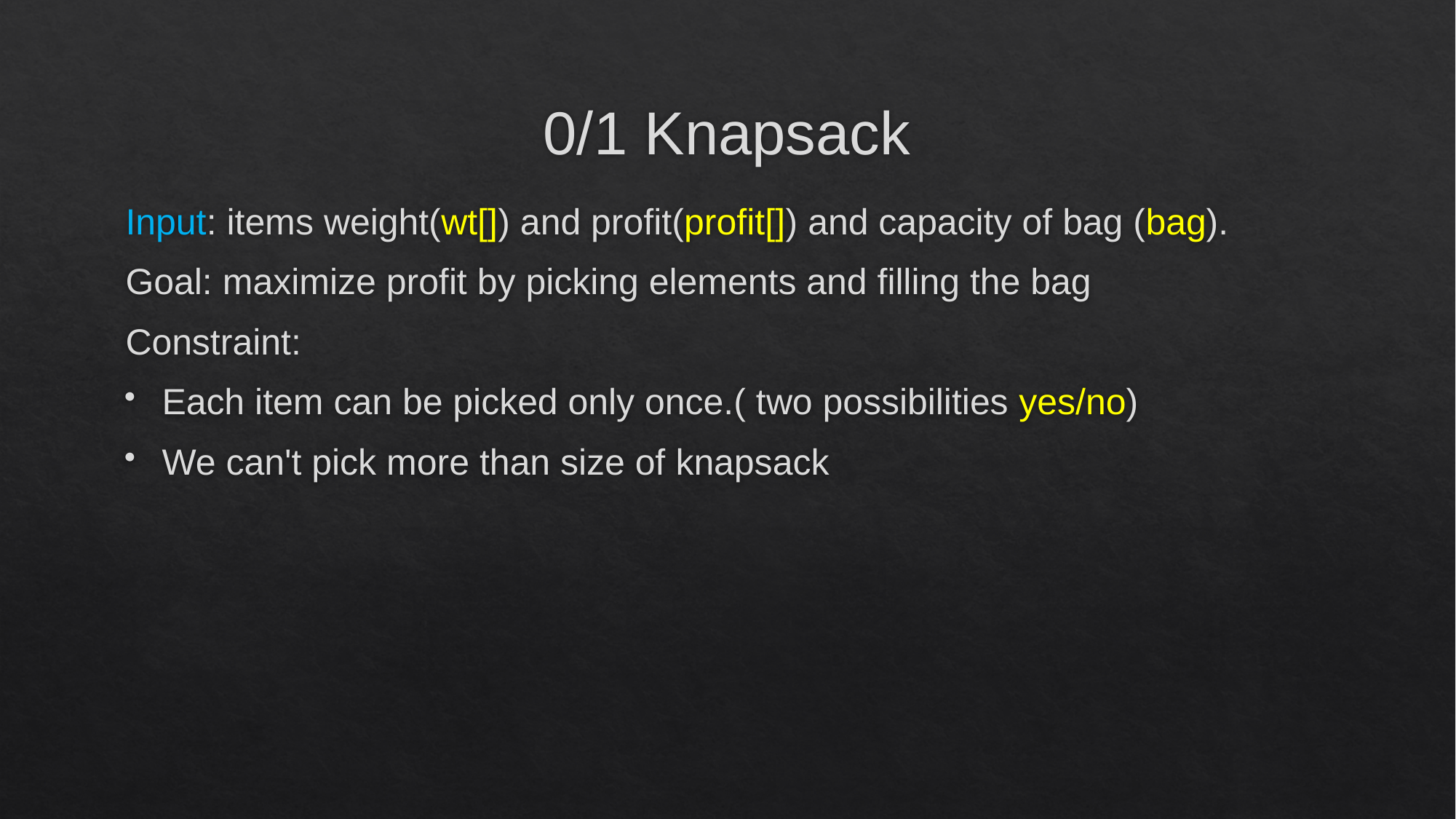

# 0/1 Knapsack
Input: items weight(wt[]) and profit(profit[]) and capacity of bag (bag).
Goal: maximize profit by picking elements and filling the bag
Constraint:
Each item can be picked only once.( two possibilities yes/no)
We can't pick more than size of knapsack